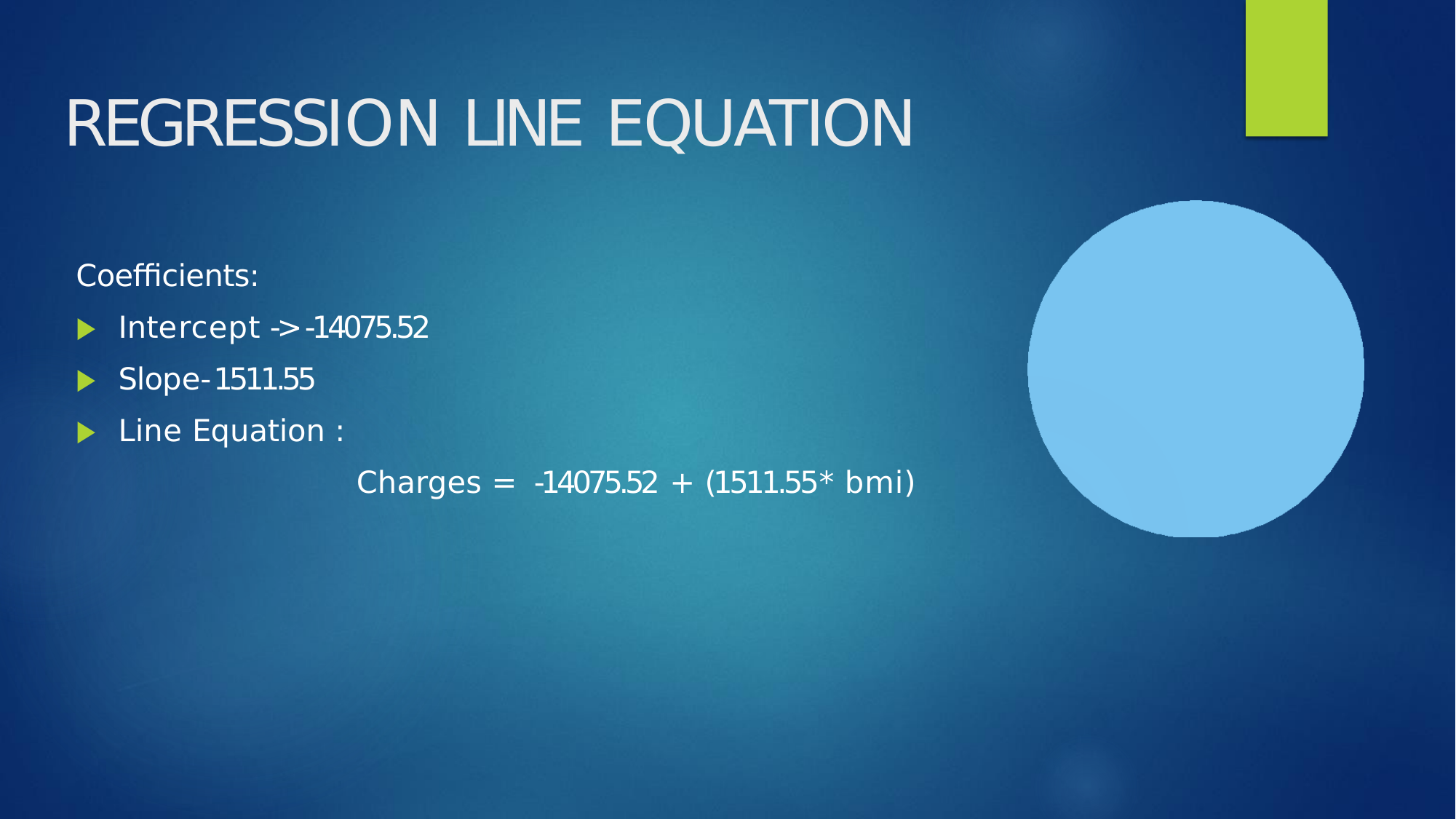

# REGRESSION LINE EQUATION
Coefficients:
▶	Intercept -> -14075.52
▶	Slope- 1511.55
▶	Line Equation :
Charges =  -14075.52 + (1511.55* bmi)